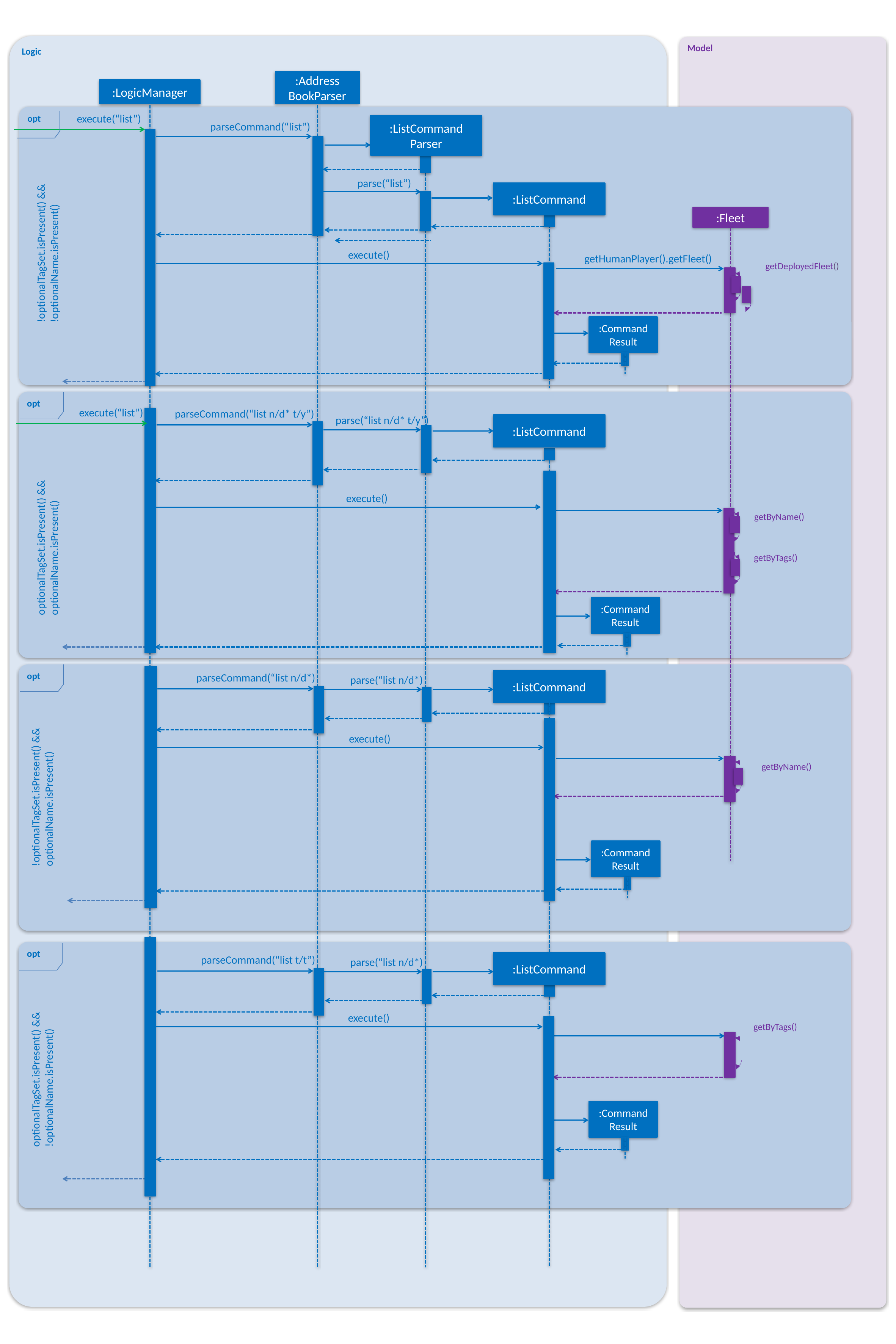

Logic
Model
:Address
BookParser
:LogicManager
opt
execute(“list”)
:ListCommand
Parser
parseCommand(“list”)

parse(“list”)
:ListCommand

:Fleet
!optionalTagSet.isPresent() &&
!optionalName.isPresent()
execute()
getHumanPlayer().getFleet()
getDeployedFleet()

:Command
Result

opt
execute(“list”)
parseCommand(“list n/d* t/y”)

parse(“list n/d* t/y”)
:ListCommand

execute()

getByName()

optionalTagSet.isPresent() &&
optionalName.isPresent()
getByTags()

:Command
Result

opt

:ListCommand
parseCommand(“list n/d*)
parse(“list n/d*)

execute()

getByName()

!optionalTagSet.isPresent() &&
optionalName.isPresent()
:Command
Result

opt
:ListCommand
parseCommand(“list t/t”)
parse(“list n/d*)

execute()

getByTags()

optionalTagSet.isPresent() &&
!optionalName.isPresent()
:Command
Result